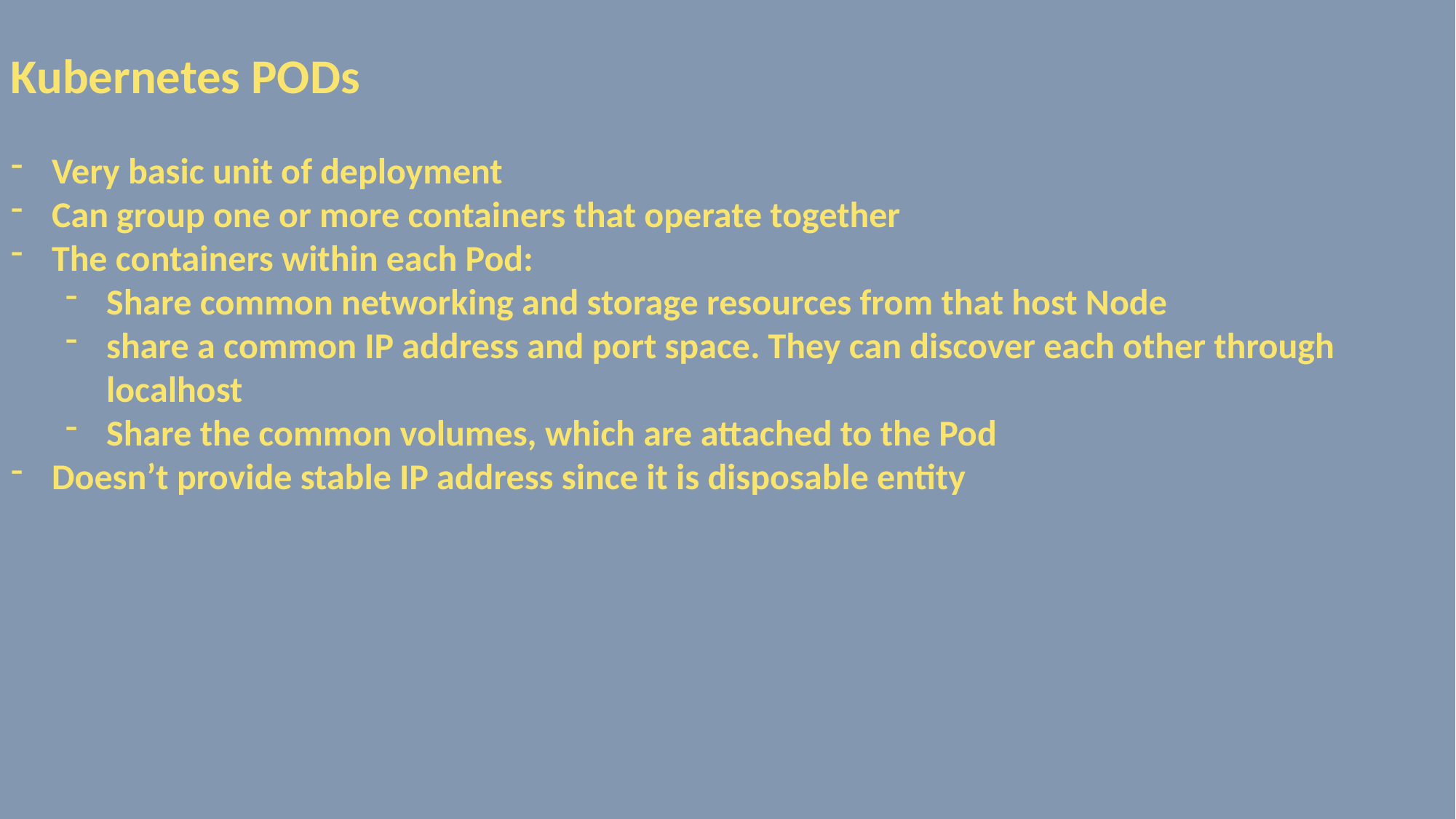

Kubernetes PODs

Very basic unit of deployment
Can group one or more containers that operate together
The containers within each Pod:
Share common networking and storage resources from that host Node
share a common IP address and port space. They can discover each other through localhost
Share the common volumes, which are attached to the Pod
Doesn’t provide stable IP address since it is disposable entity